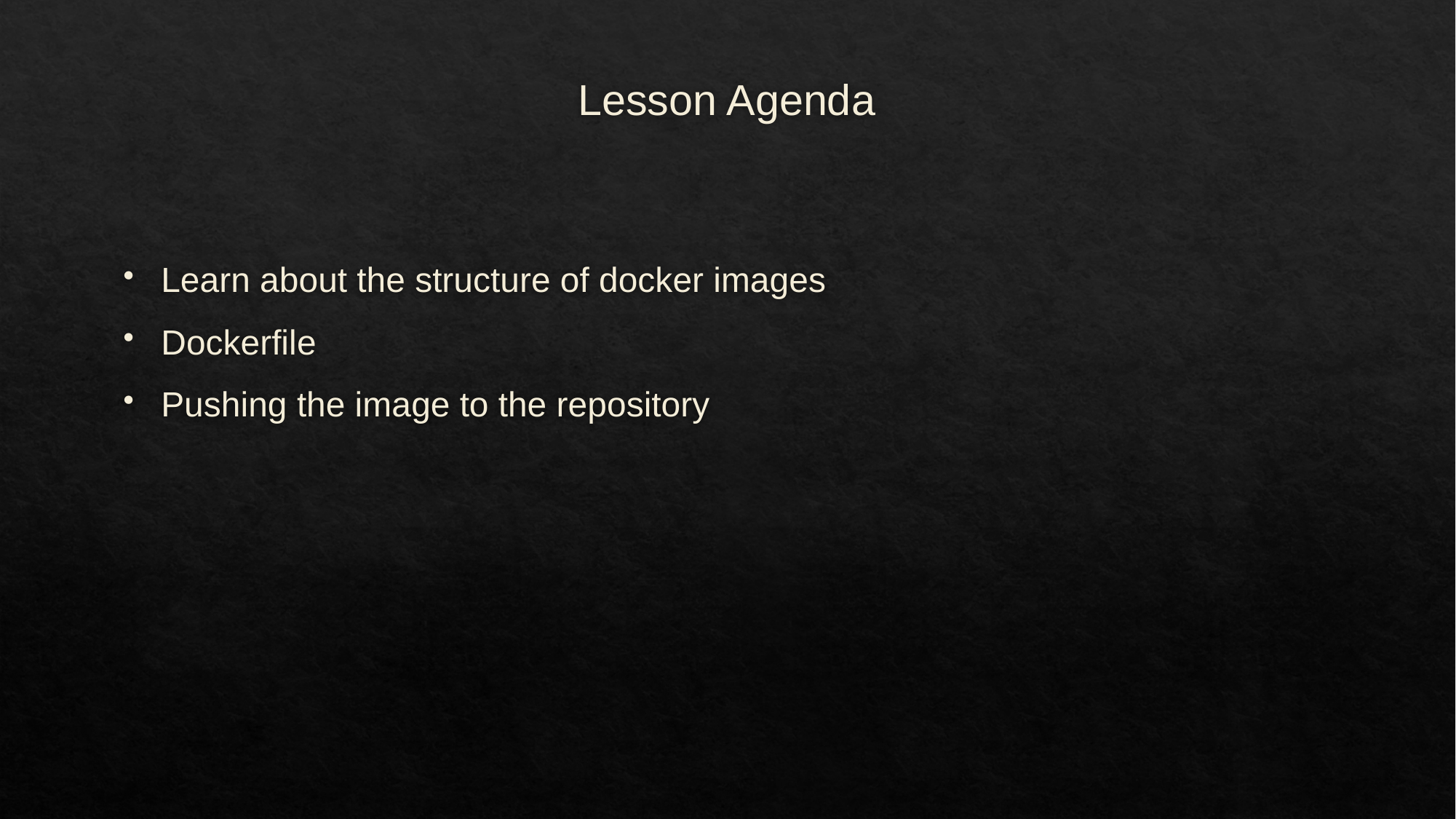

# Lesson Agenda
Learn about the structure of docker images
Dockerfile
Pushing the image to the repository